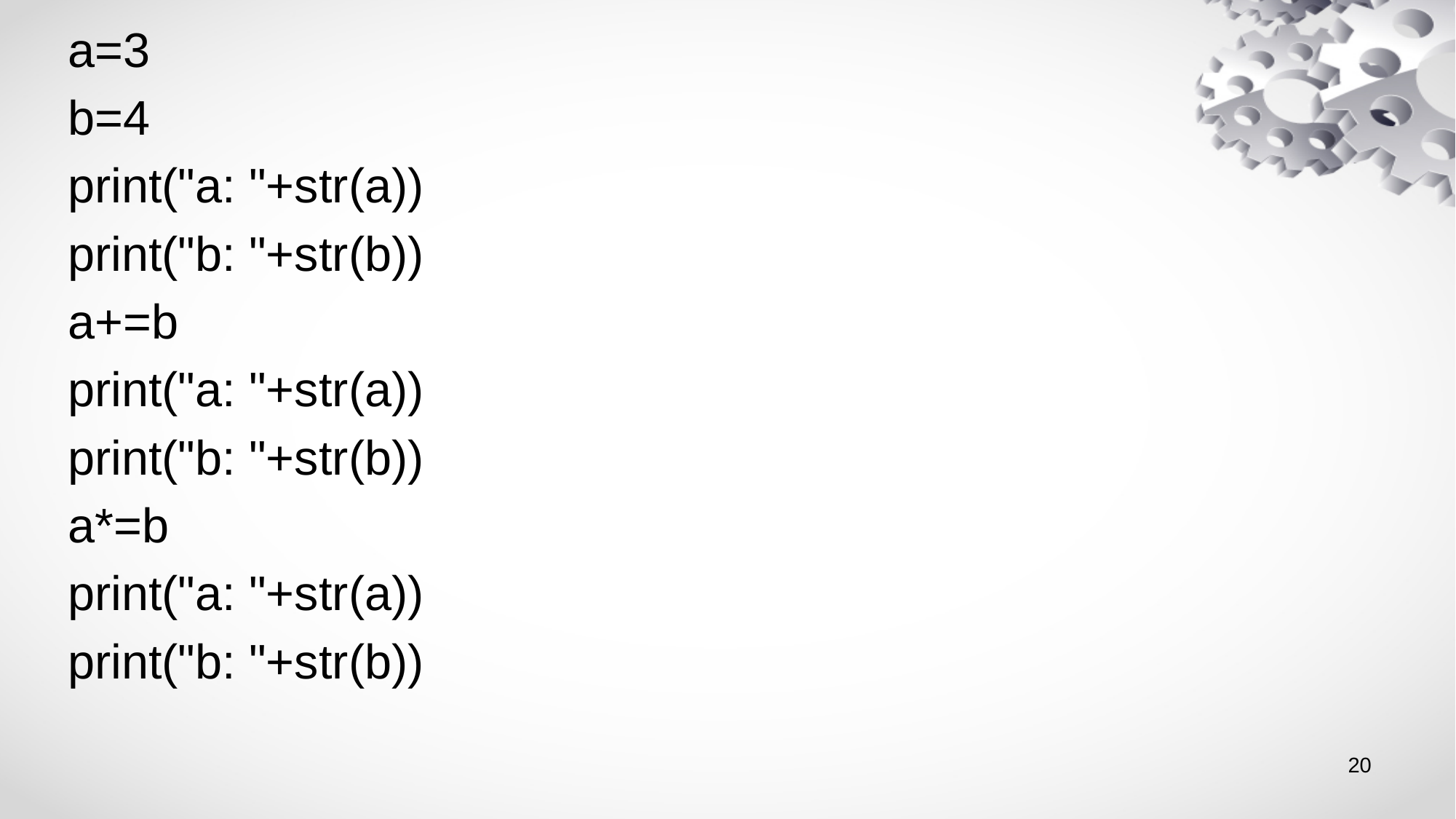

a=3
b=4
print("a: "+str(a))
print("b: "+str(b))
a+=b
print("a: "+str(a))
print("b: "+str(b))
a*=b
print("a: "+str(a))
print("b: "+str(b))

20